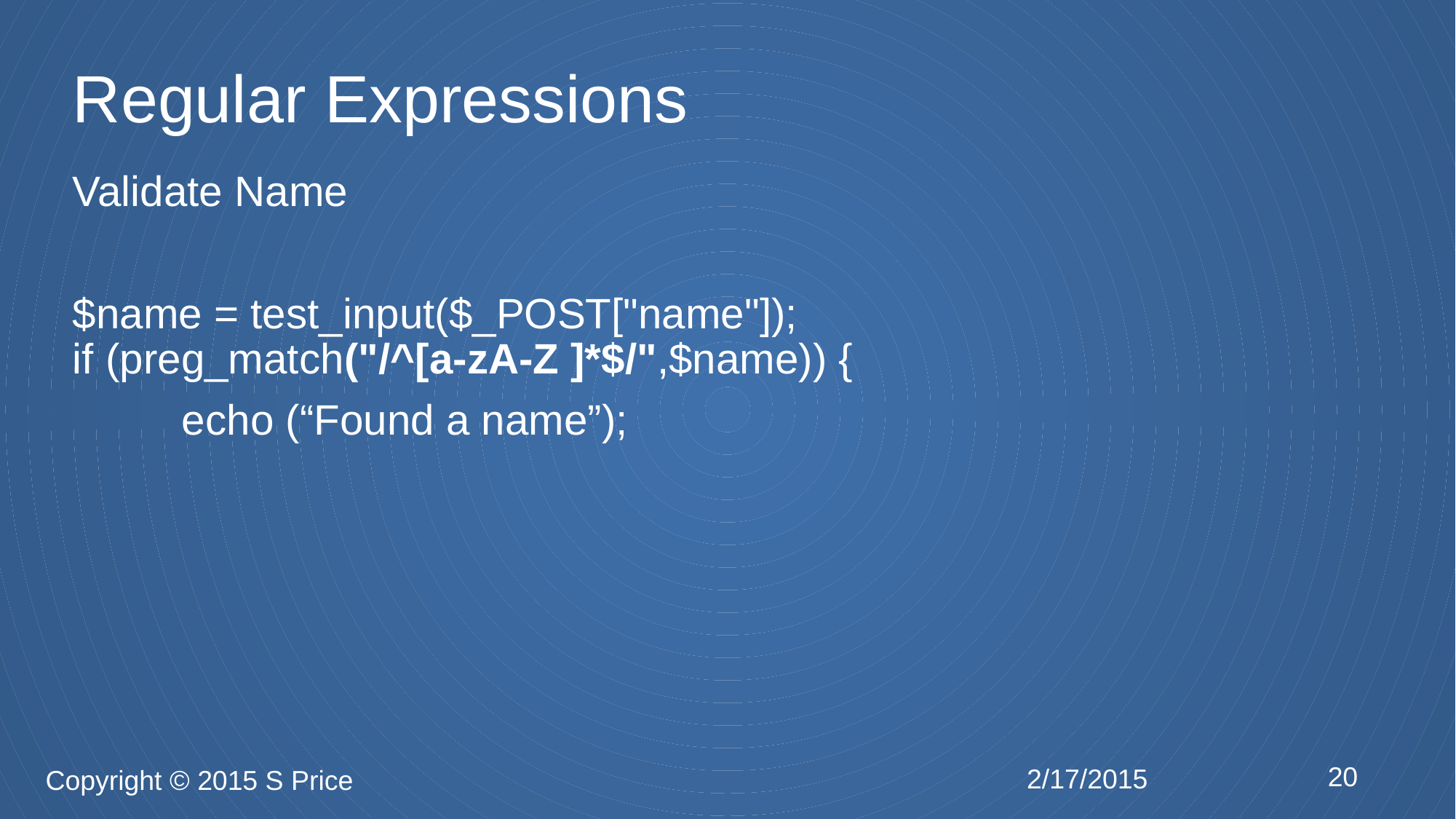

# Regular Expressions
Validate Name

$name = test_input($_POST["name"]);
if (preg_match("/^[a-zA-Z ]*$/",$name)) {
 	echo (“Found a name”);

20
2/17/2015
Copyright © 2015 S Price